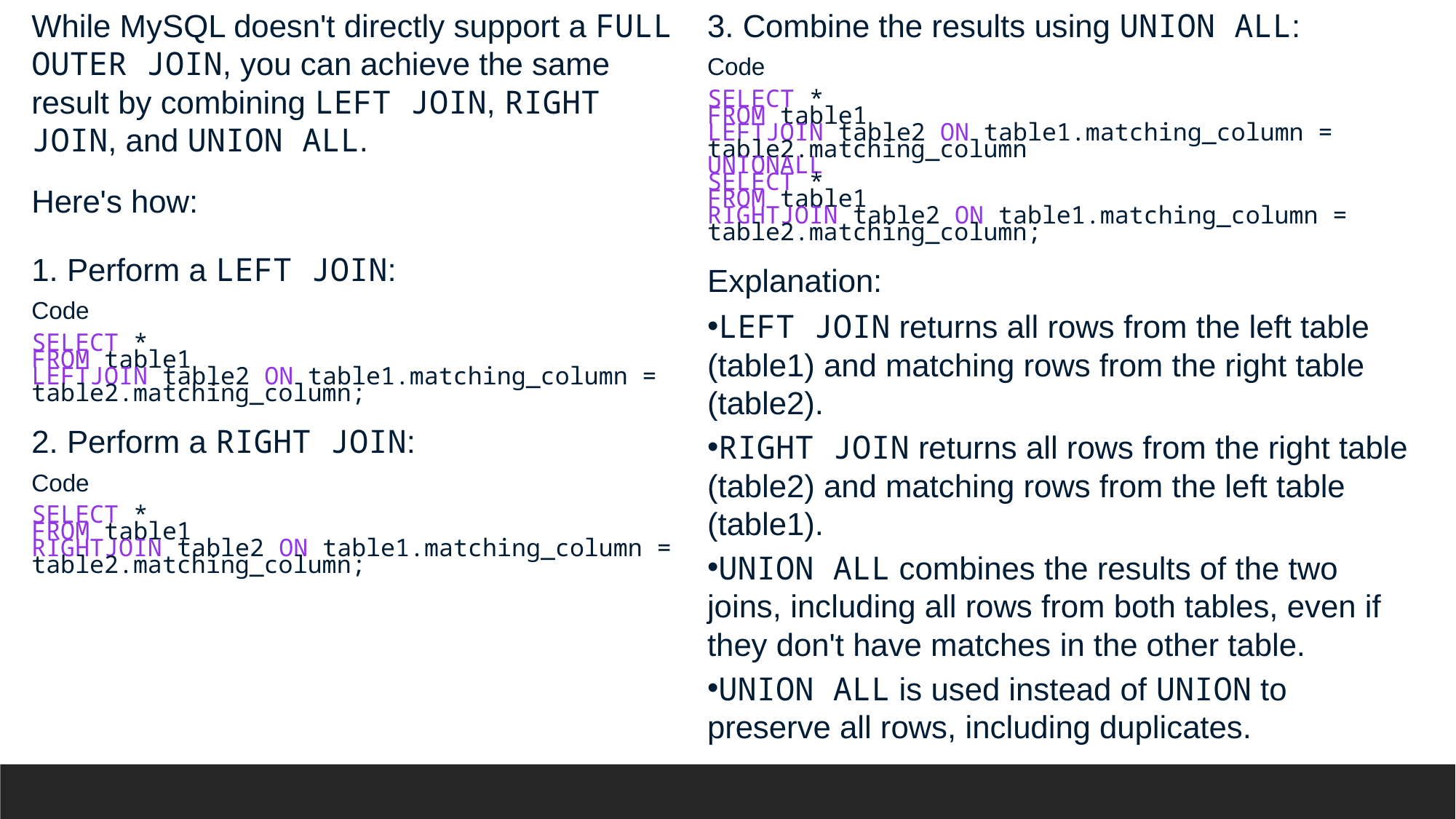

While MySQL doesn't directly support a FULL OUTER JOIN, you can achieve the same result by combining LEFT JOIN, RIGHT JOIN, and UNION ALL.
Here's how:
1. Perform a LEFT JOIN:
Code
SELECT *
FROM table1
LEFTJOIN table2 ON table1.matching_column = table2.matching_column;
2. Perform a RIGHT JOIN:
Code
SELECT *
FROM table1
RIGHTJOIN table2 ON table1.matching_column = table2.matching_column;

3. Combine the results using UNION ALL:
Code
SELECT *
FROM table1
LEFTJOIN table2 ON table1.matching_column = table2.matching_column
UNIONALL
SELECT *
FROM table1
RIGHTJOIN table2 ON table1.matching_column = table2.matching_column;
Explanation:
LEFT JOIN returns all rows from the left table (table1) and matching rows from the right table (table2).
RIGHT JOIN returns all rows from the right table (table2) and matching rows from the left table (table1).
UNION ALL combines the results of the two joins, including all rows from both tables, even if they don't have matches in the other table.
UNION ALL is used instead of UNION to preserve all rows, including duplicates.